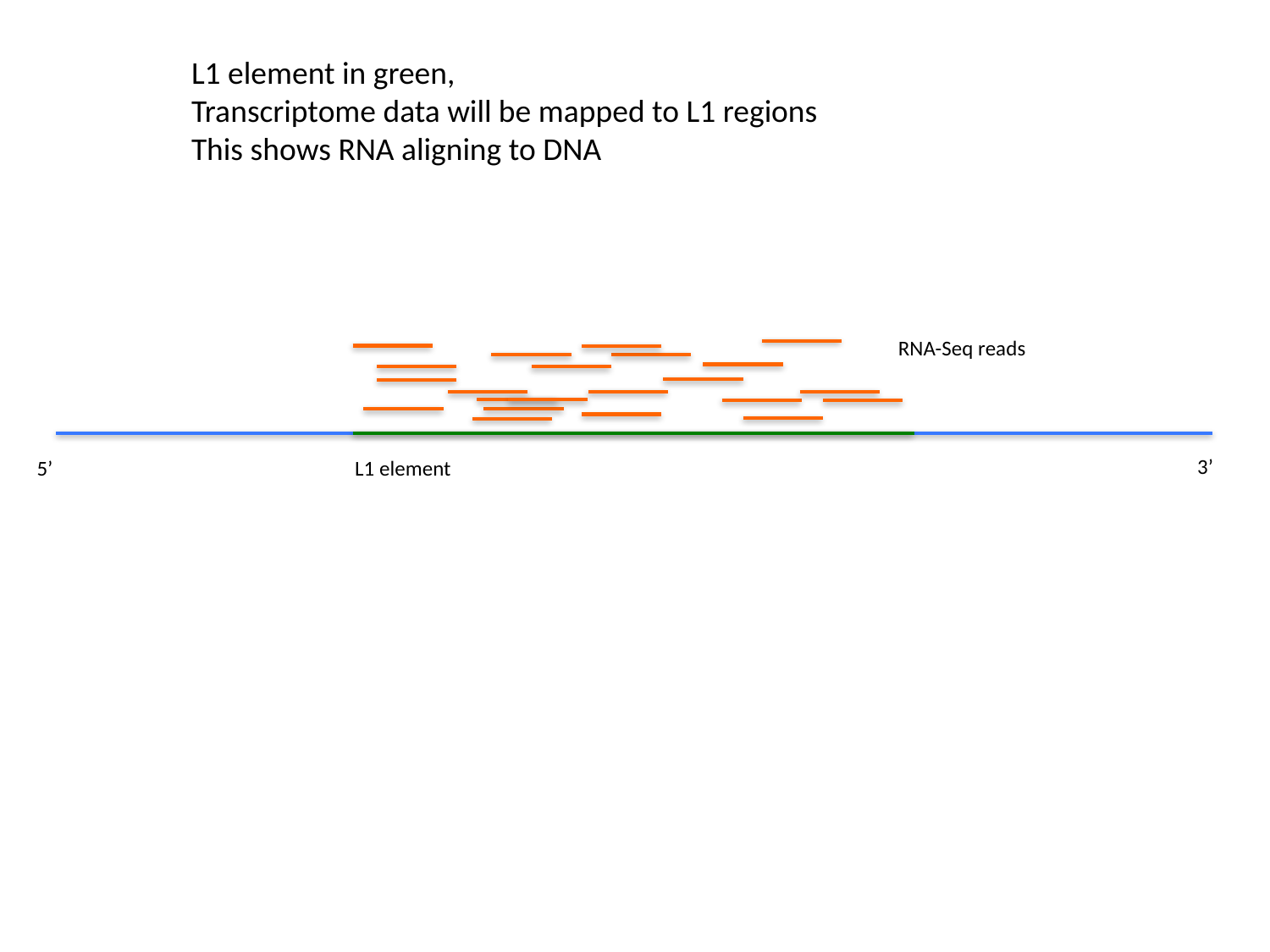

L1 element in green,
Transcriptome data will be mapped to L1 regions
This shows RNA aligning to DNA
RNA-Seq reads
3’
5’
L1 element